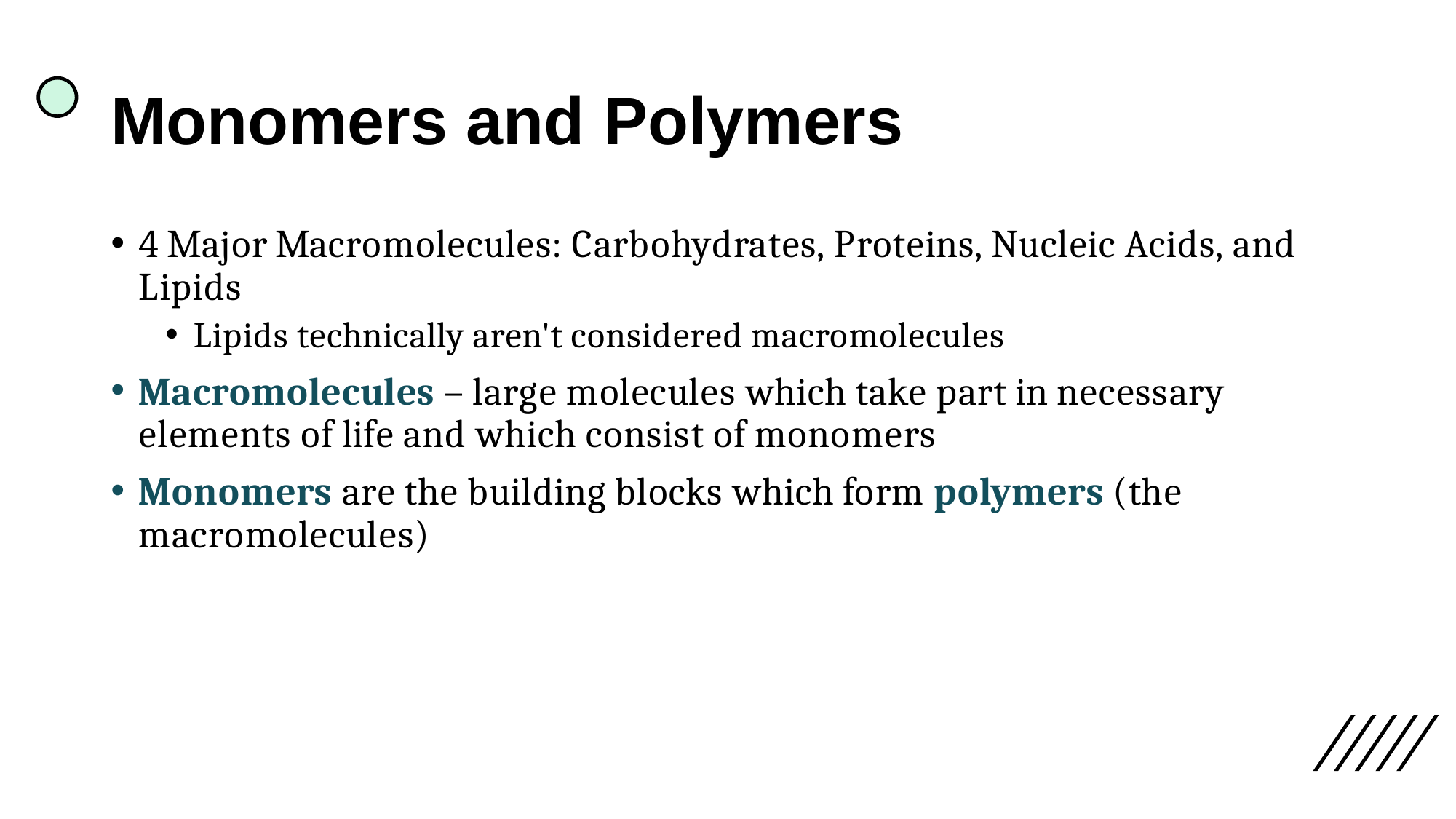

# Monomers and Polymers
4 Major Macromolecules: Carbohydrates, Proteins, Nucleic Acids, and Lipids
Lipids technically aren't considered macromolecules
Macromolecules – large molecules which take part in necessary elements of life and which consist of monomers
Monomers are the building blocks which form polymers (the macromolecules)